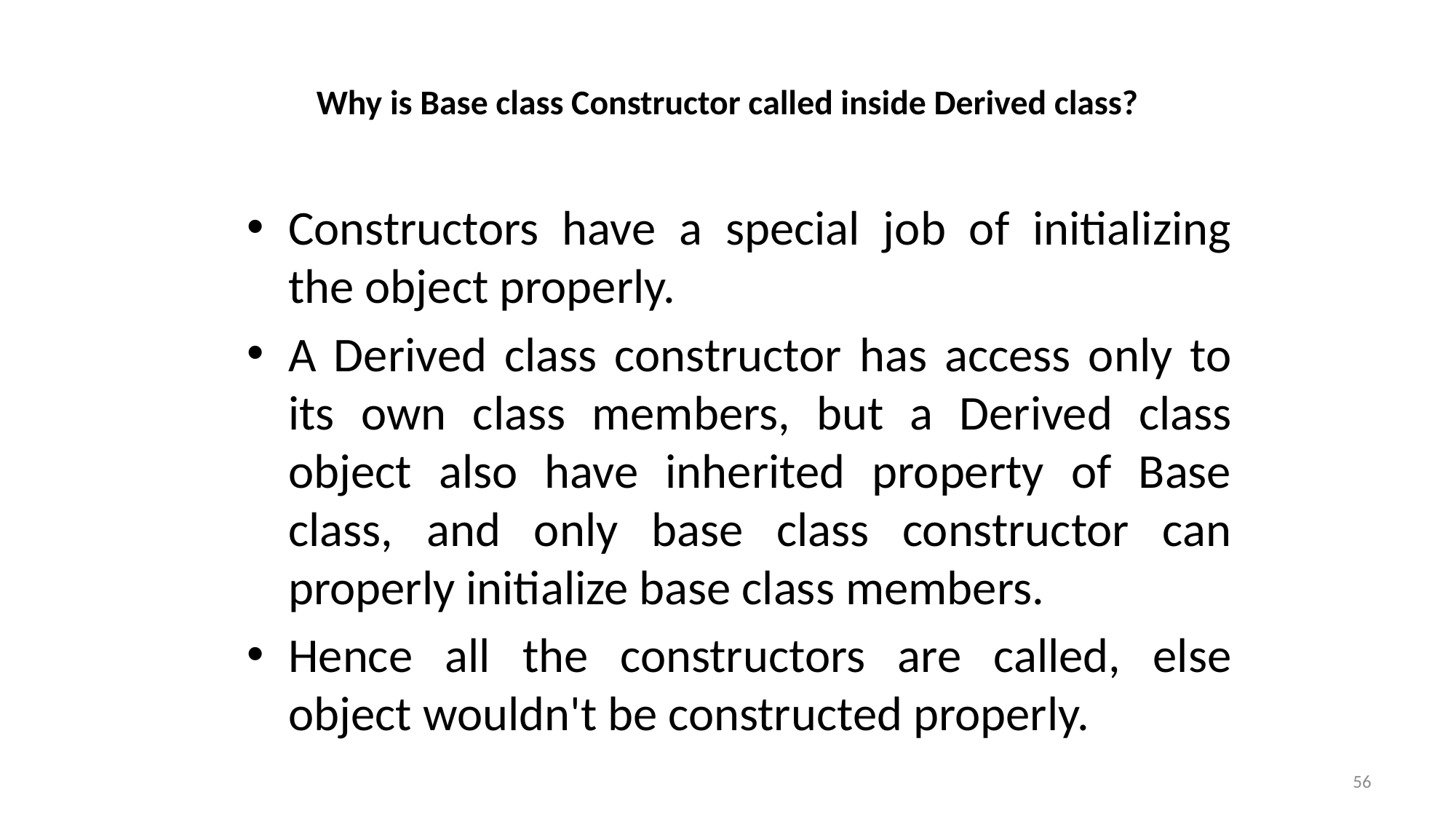

# Why is Base class Constructor called inside Derived class?
Constructors have a special job of initializing the object properly.
A Derived class constructor has access only to its own class members, but a Derived class object also have inherited property of Base class, and only base class constructor can properly initialize base class members.
Hence all the constructors are called, else object wouldn't be constructed properly.
56